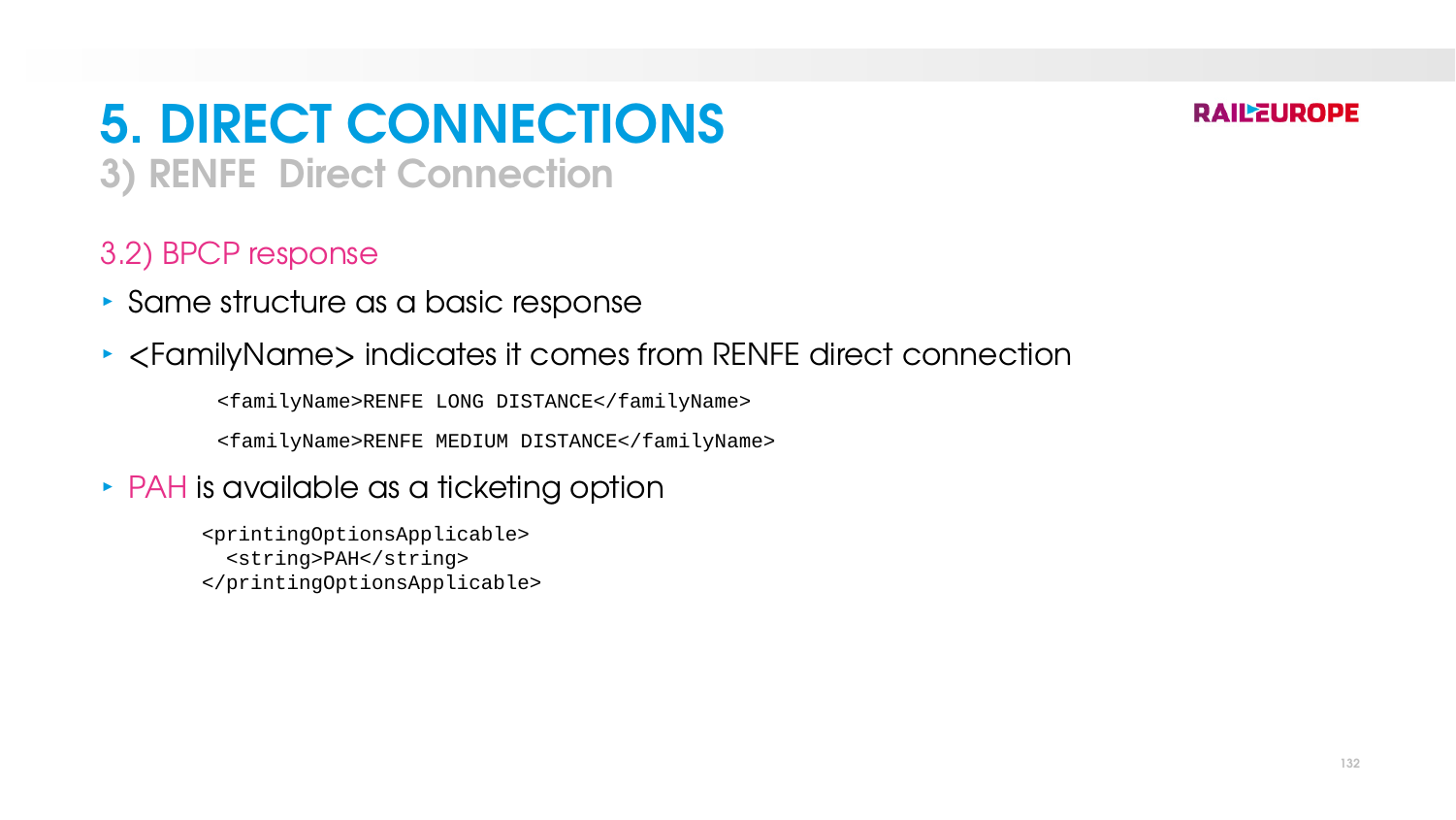

5. Direct Connections
3) RENFE  Direct Connection
3.2) BPCP response
Same structure as a basic response
<FamilyName> indicates it comes from RENFE direct connection
   <familyName>RENFE LONG DISTANCE</familyName>
   <familyName>RENFE MEDIUM DISTANCE</familyName>
PAH is available as a ticketing option
<printingOptionsApplicable>
  <string>PAH</string>
</printingOptionsApplicable>
132